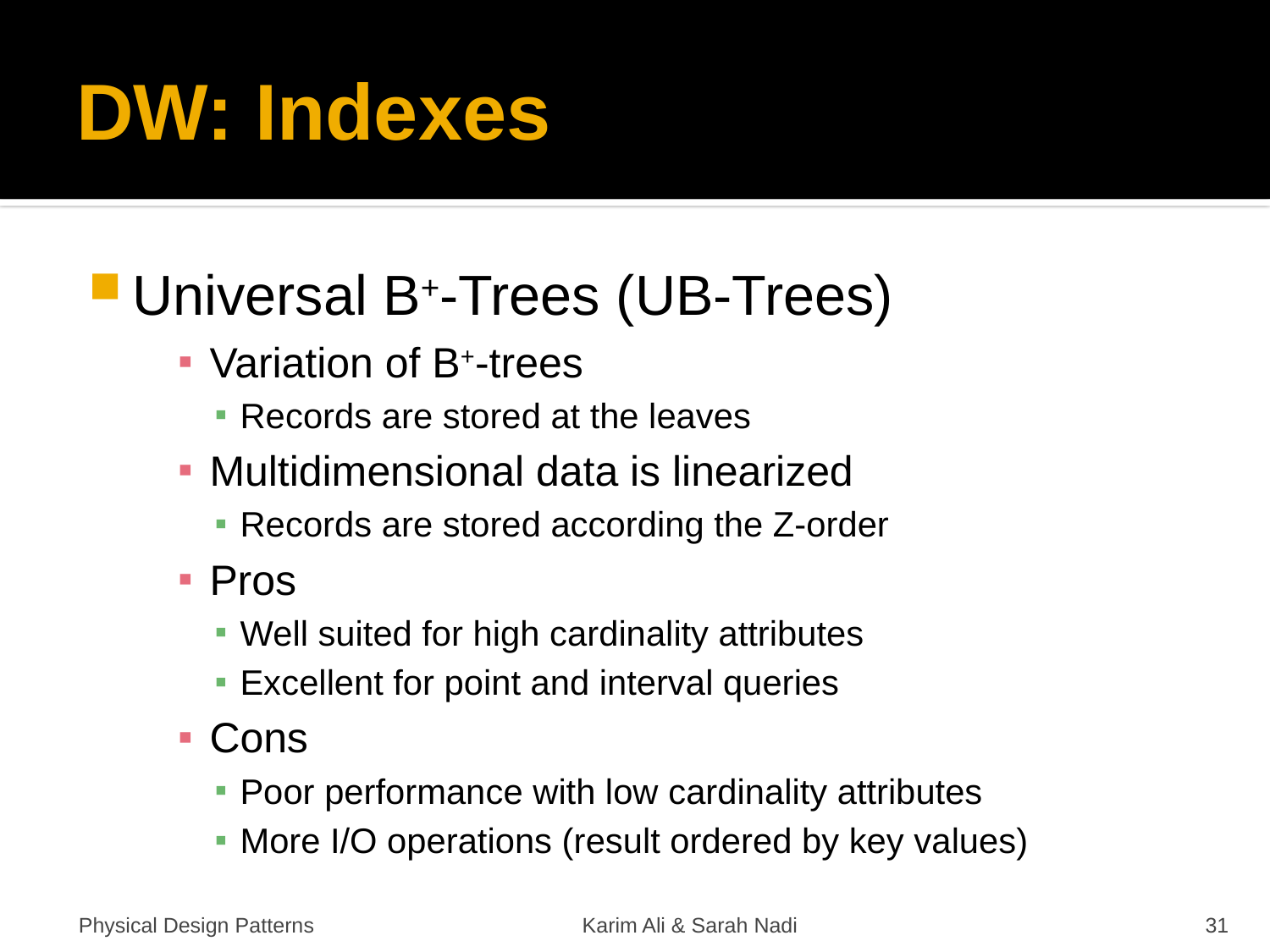

# DW: Indexes
Universal B+-Trees (UB-Trees)
Variation of B+-trees
Records are stored at the leaves
Multidimensional data is linearized
Records are stored according the Z-order
Pros
Well suited for high cardinality attributes
Excellent for point and interval queries
Cons
Poor performance with low cardinality attributes
More I/O operations (result ordered by key values)

Physical Design Patterns
Karim Ali & Sarah Nadi
31